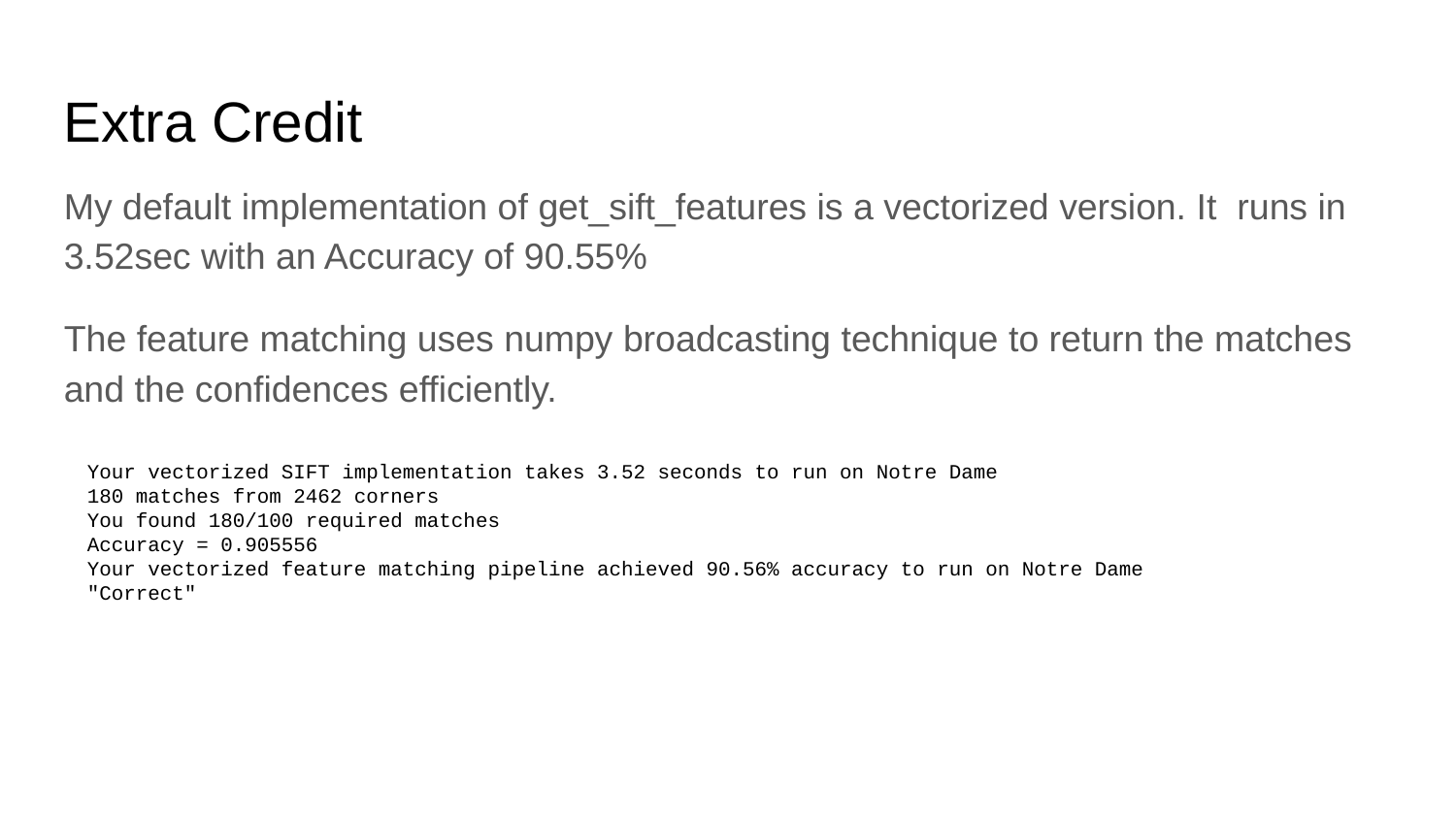

Extra Credit
My default implementation of get_sift_features is a vectorized version. It  runs in 3.52sec with an Accuracy of 90.55%
The feature matching uses numpy broadcasting technique to return the matches and the confidences efficiently.

Your vectorized SIFT implementation takes 3.52 seconds to run on Notre Dame
180 matches from 2462 corners
You found 180/100 required matches
Accuracy = 0.905556
Your vectorized feature matching pipeline achieved 90.56% accuracy to run on Notre Dame
"Correct"